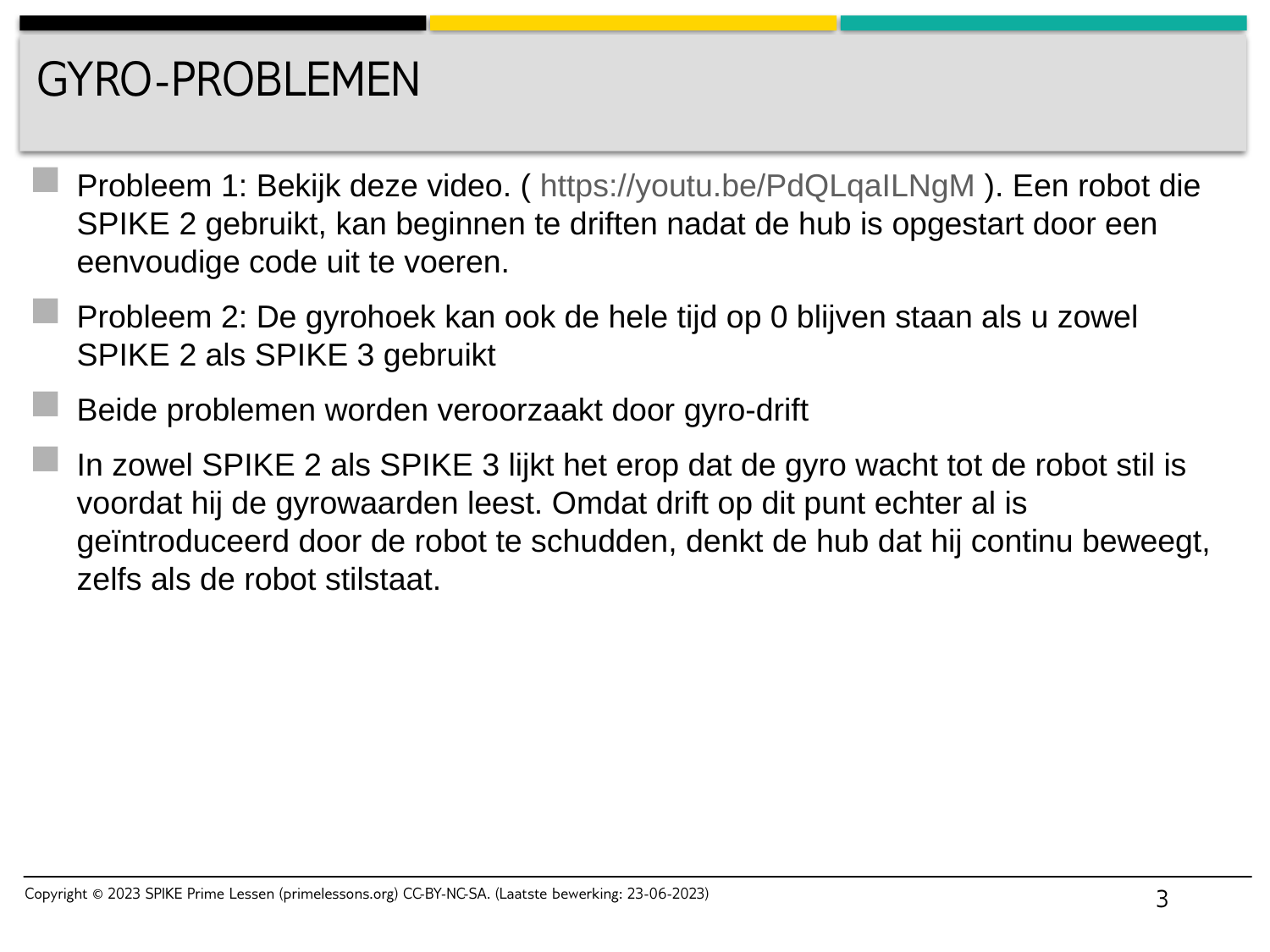

# GYRO-PROBLEMEN
Probleem 1: Bekijk deze video. ( https://youtu.be/PdQLqaILNgM ). Een robot die SPIKE 2 gebruikt, kan beginnen te driften nadat de hub is opgestart door een eenvoudige code uit te voeren.
Probleem 2: De gyrohoek kan ook de hele tijd op 0 blijven staan als u zowel SPIKE 2 als SPIKE 3 gebruikt
Beide problemen worden veroorzaakt door gyro-drift
In zowel SPIKE 2 als SPIKE 3 lijkt het erop dat de gyro wacht tot de robot stil is voordat hij de gyrowaarden leest. Omdat drift op dit punt echter al is geïntroduceerd door de robot te schudden, denkt de hub dat hij continu beweegt, zelfs als de robot stilstaat.
3
Copyright © 2023 SPIKE Prime Lessen (primelessons.org) CC-BY-NC-SA. (Laatste bewerking: 23-06-2023)